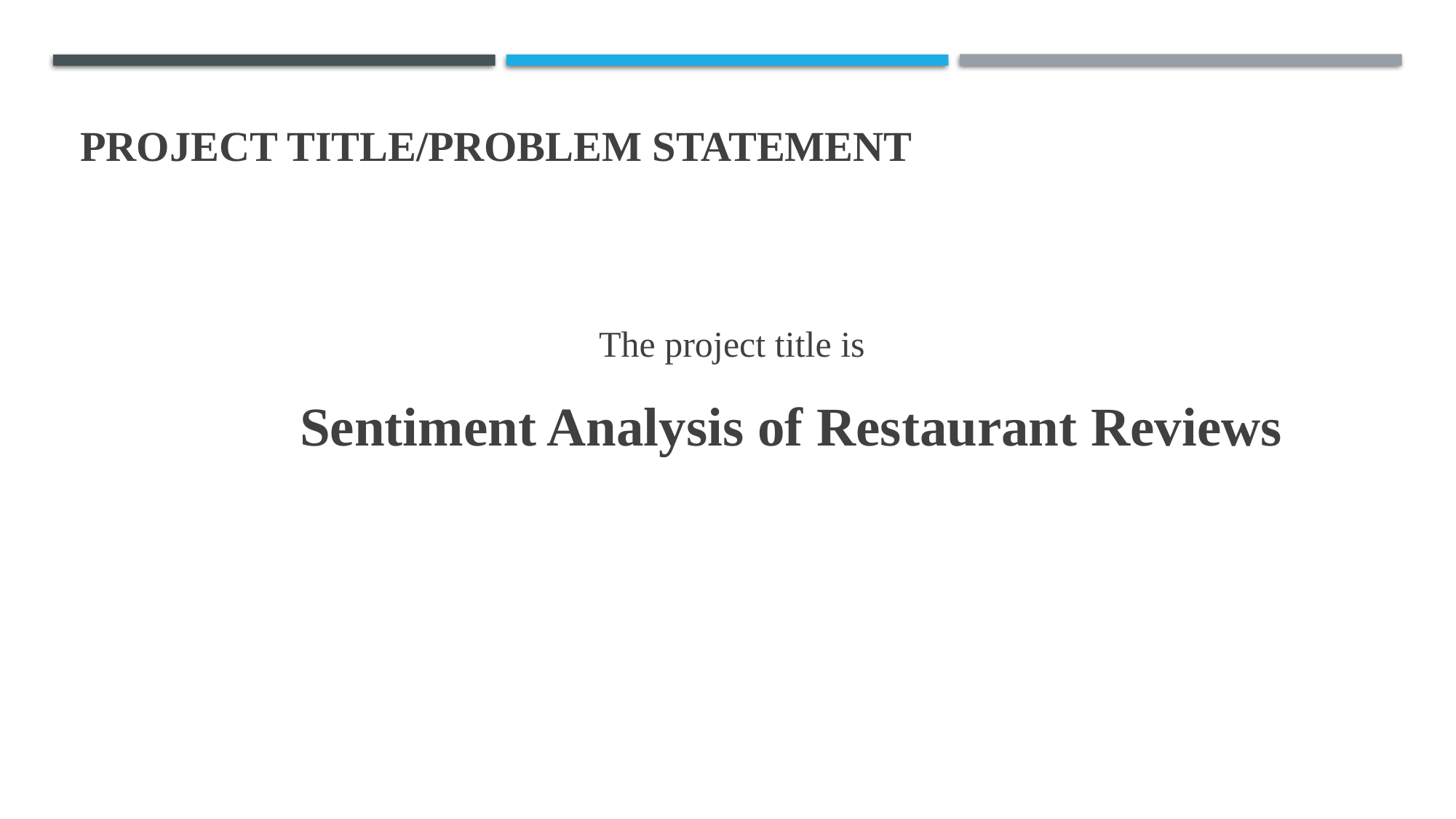

# PROJECT TITLE/Problem Statement
  The project title is
              Sentiment Analysis of Restaurant Reviews